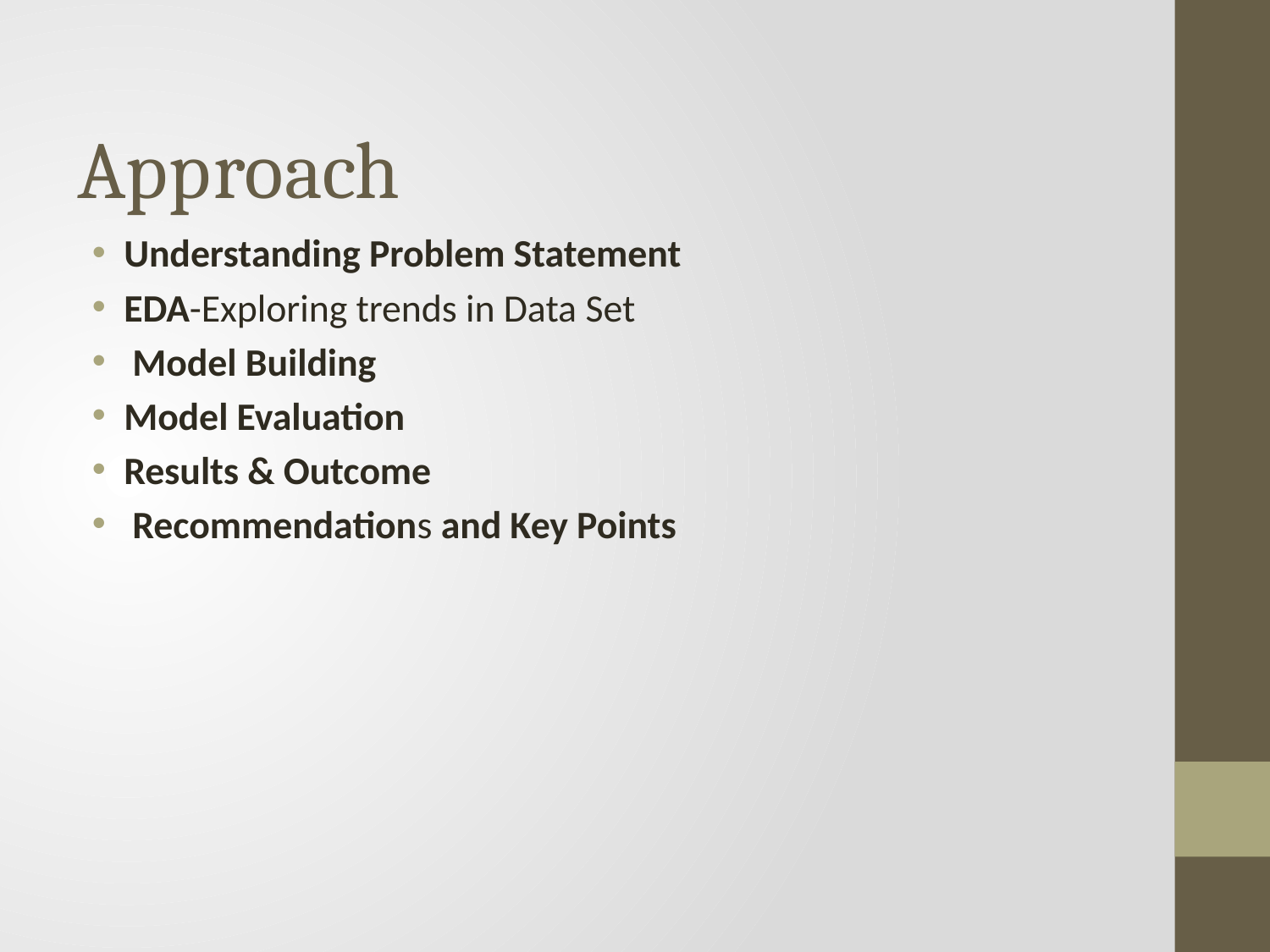

# Approach
Understanding Problem Statement
EDA-Exploring trends in Data Set
 Model Building
Model Evaluation
Results & Outcome
 Recommendations and Key Points